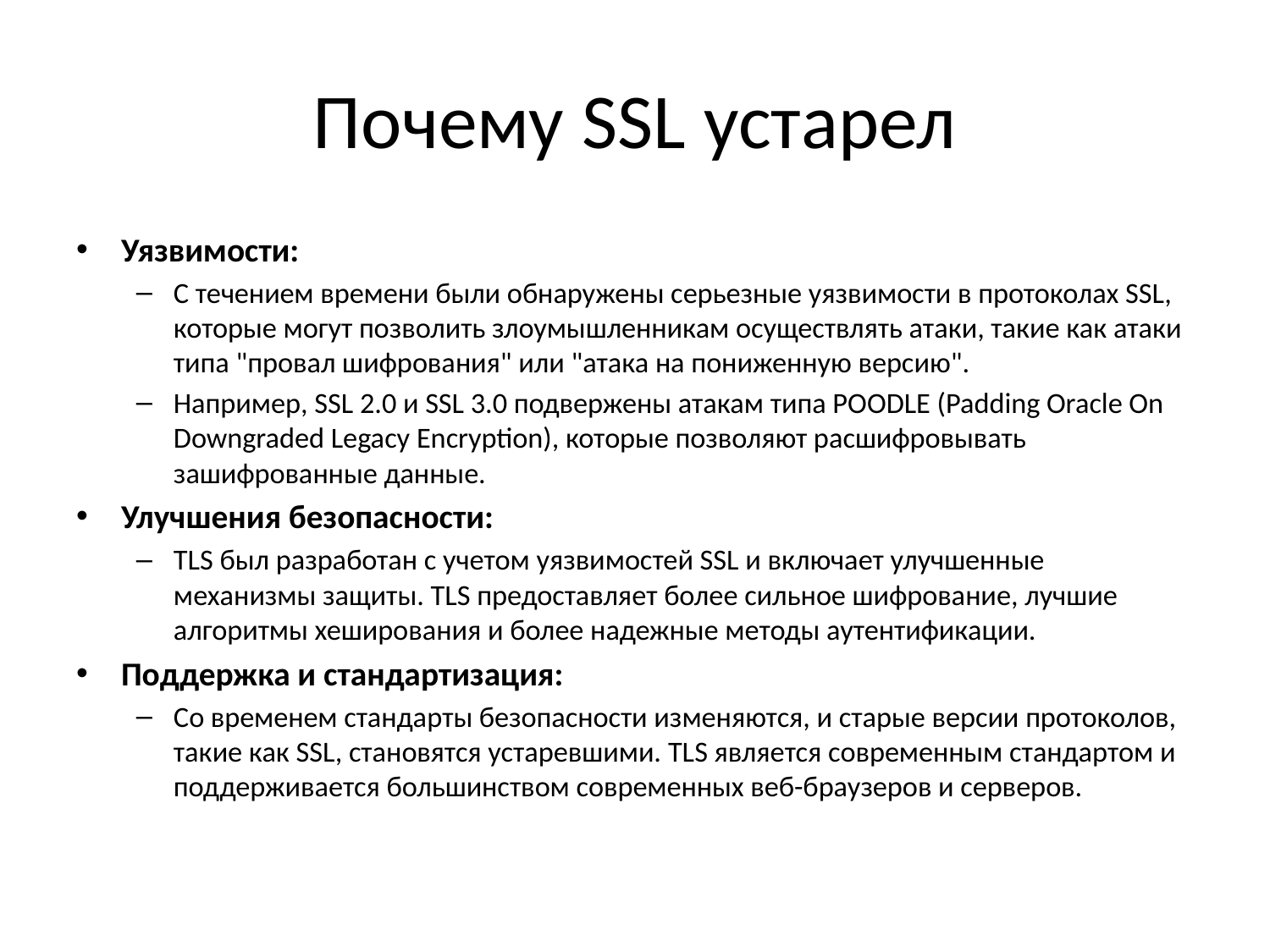

# Почему SSL устарел
Уязвимости:
С течением времени были обнаружены серьезные уязвимости в протоколах SSL, которые могут позволить злоумышленникам осуществлять атаки, такие как атаки типа "провал шифрования" или "атака на пониженную версию".
Например, SSL 2.0 и SSL 3.0 подвержены атакам типа POODLE (Padding Oracle On Downgraded Legacy Encryption), которые позволяют расшифровывать зашифрованные данные.
Улучшения безопасности:
TLS был разработан с учетом уязвимостей SSL и включает улучшенные механизмы защиты. TLS предоставляет более сильное шифрование, лучшие алгоритмы хеширования и более надежные методы аутентификации.
Поддержка и стандартизация:
Со временем стандарты безопасности изменяются, и старые версии протоколов, такие как SSL, становятся устаревшими. TLS является современным стандартом и поддерживается большинством современных веб-браузеров и серверов.